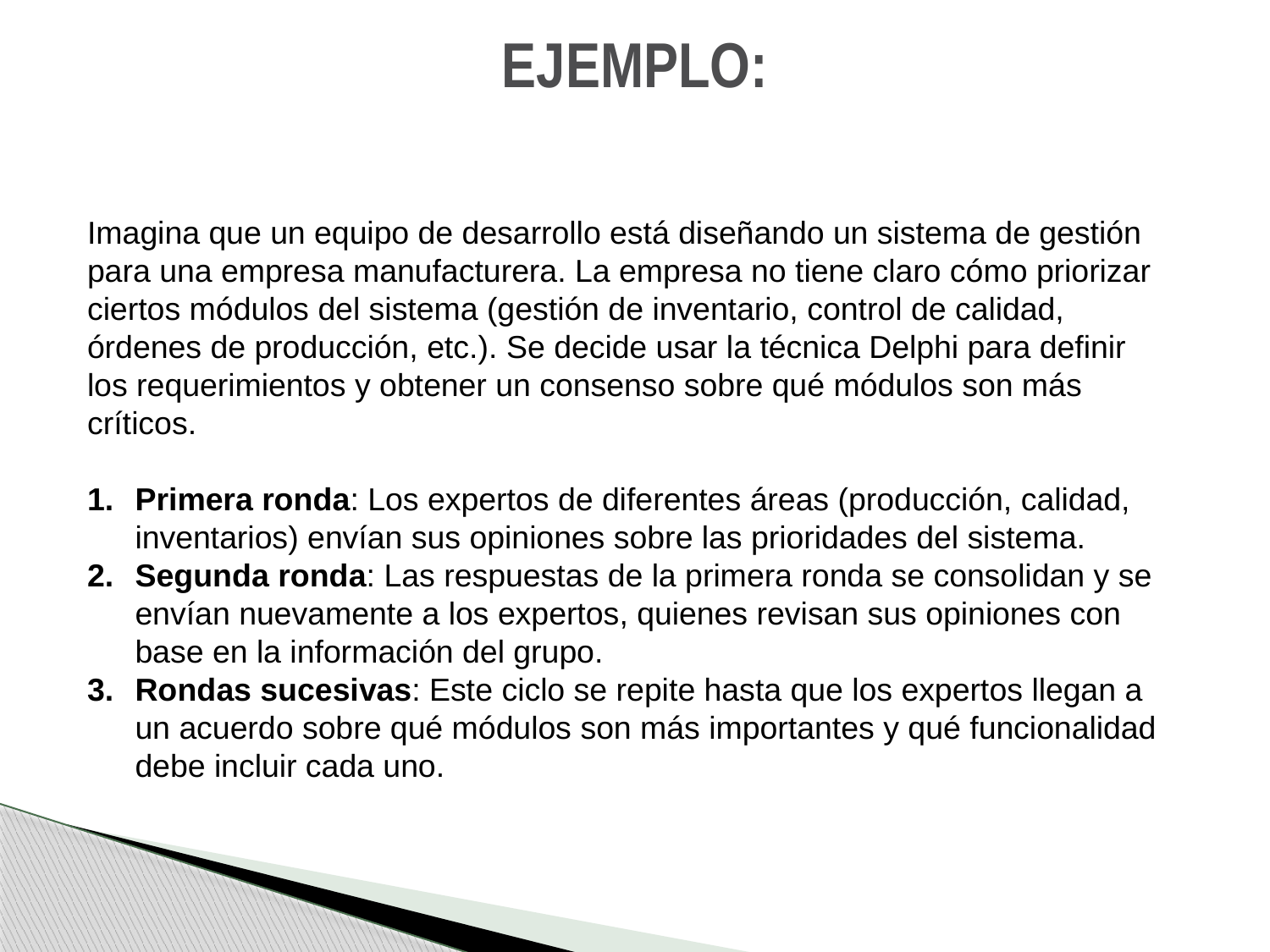

# EJEMPLO:
Imagina que un equipo de desarrollo está diseñando un sistema de gestión para una empresa manufacturera. La empresa no tiene claro cómo priorizar ciertos módulos del sistema (gestión de inventario, control de calidad, órdenes de producción, etc.). Se decide usar la técnica Delphi para definir los requerimientos y obtener un consenso sobre qué módulos son más críticos.

Primera ronda: Los expertos de diferentes áreas (producción, calidad, inventarios) envían sus opiniones sobre las prioridades del sistema.
Segunda ronda: Las respuestas de la primera ronda se consolidan y se envían nuevamente a los expertos, quienes revisan sus opiniones con base en la información del grupo.
Rondas sucesivas: Este ciclo se repite hasta que los expertos llegan a un acuerdo sobre qué módulos son más importantes y qué funcionalidad debe incluir cada uno.